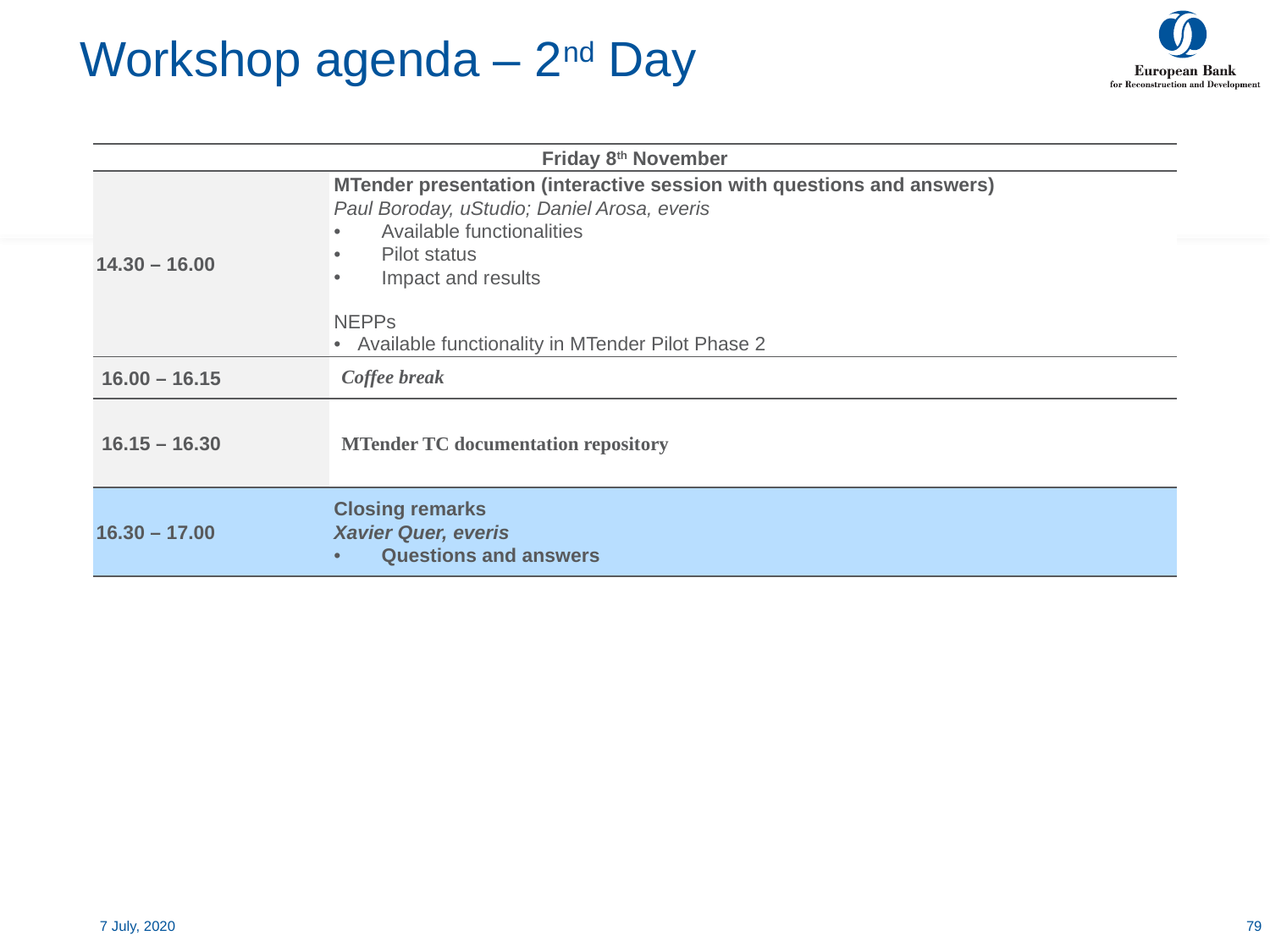

# Workshop agenda – 2nd Day
| Friday 8th November |  |
| --- | --- |
| 14.30 – 16.00 | MTender presentation (interactive session with questions and answers) Paul Boroday, uStudio; Daniel Arosa, everis Available functionalities Pilot status Impact and results NEPPs Available functionality in MTender Pilot Phase 2 |
| 16.00 – 16.15 | Coffee break |
| 16.15 – 16.30 | MTender TC documentation repository |
| 16.30 – 17.00 | Closing remarks Xavier Quer, everis Questions and answers |
7 July, 2020
79